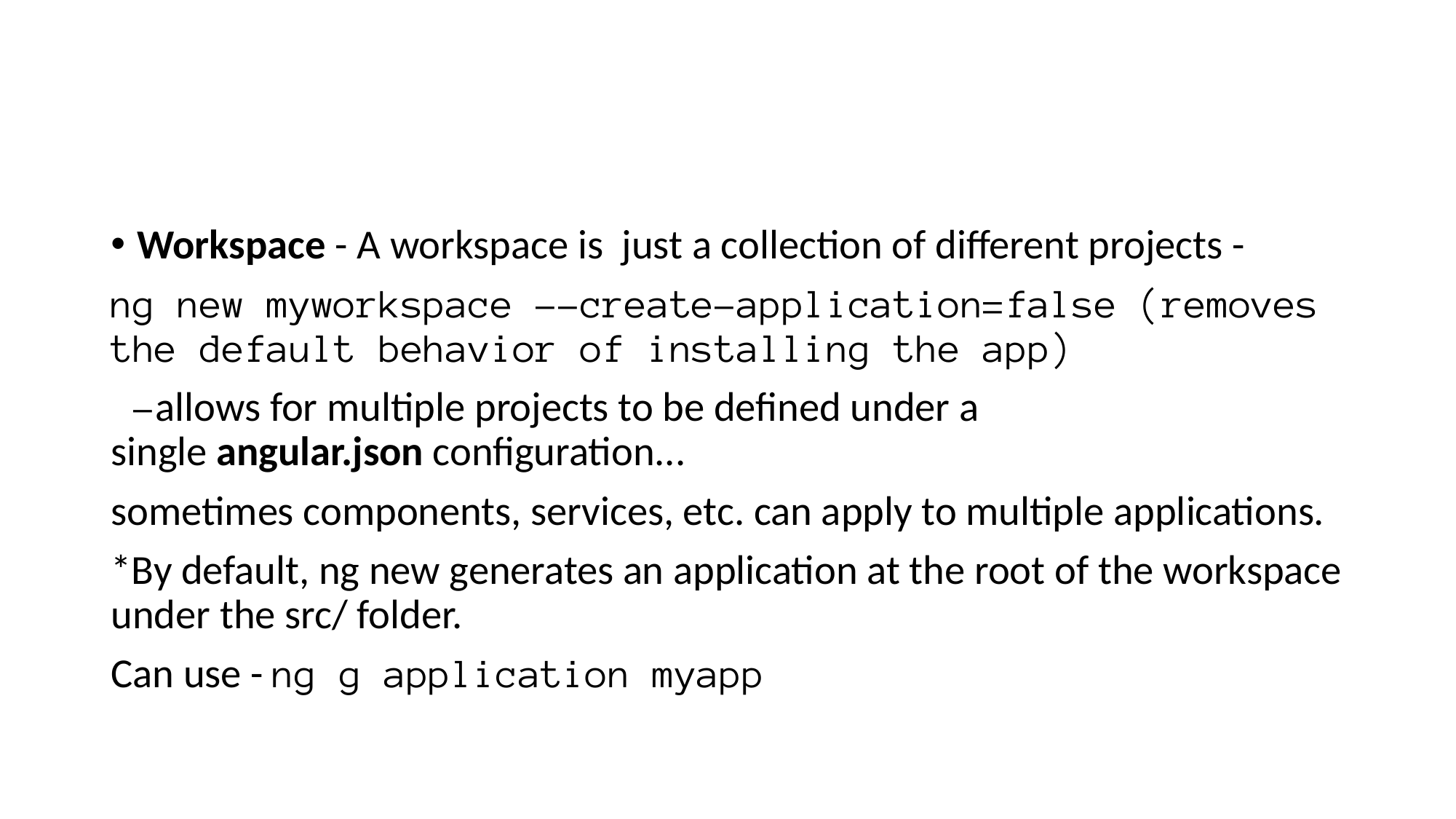

#
Workspace - A workspace is  just a collection of different projects -
ng new myworkspace --create-application=false (removes the default behavior of installing the app)
 -allows for multiple projects to be defined under a single angular.json configuration...
sometimes components, services, etc. can apply to multiple applications.
*By default, ng new generates an application at the root of the workspace under the src/ folder.
Can use - ng g application myapp